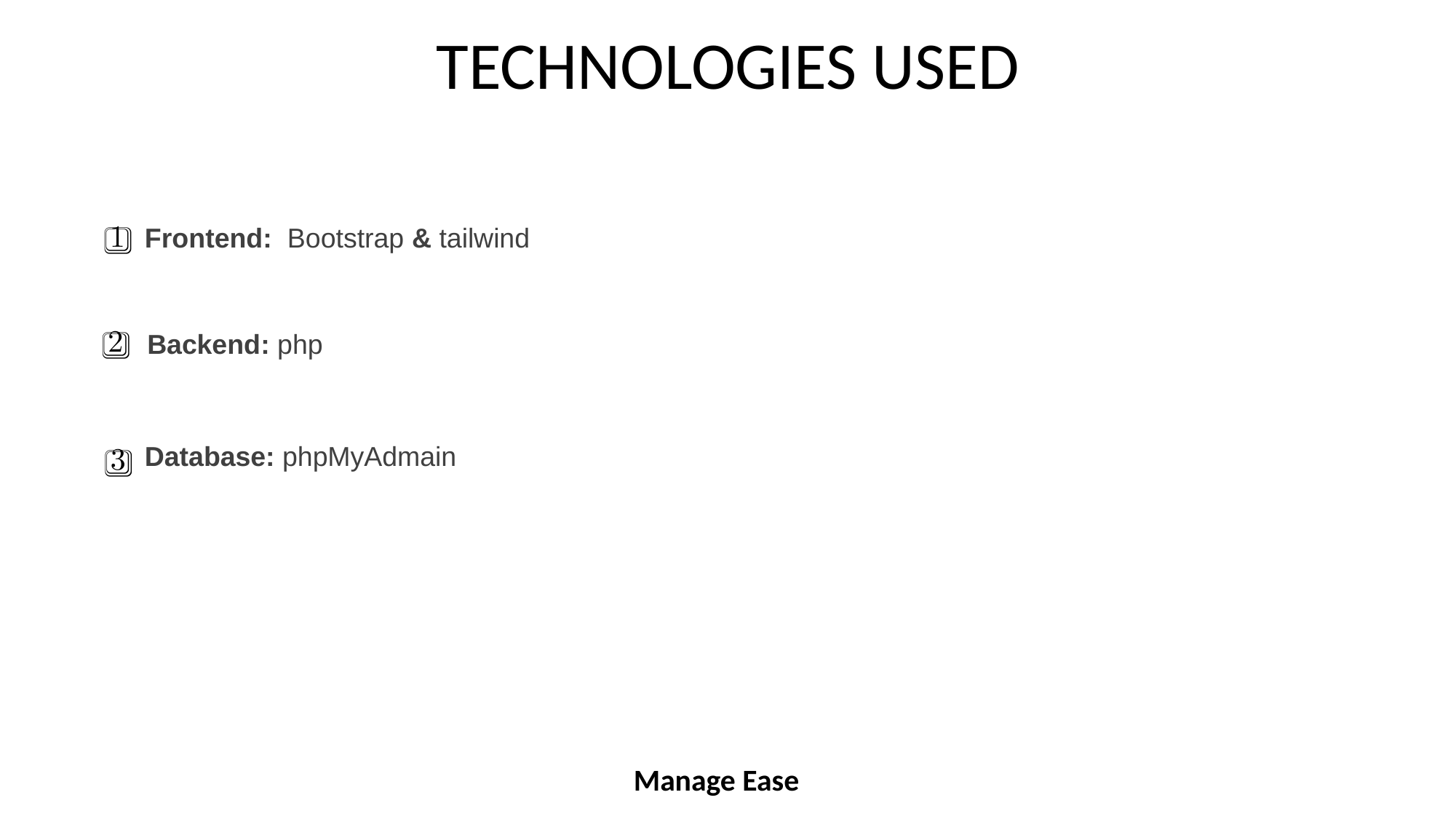

# TECHNOLOGIES USED
1️⃣
Frontend:  Bootstrap & tailwind

2️⃣
Backend: php

3️⃣
Database: phpMyAdmain

Manage Ease